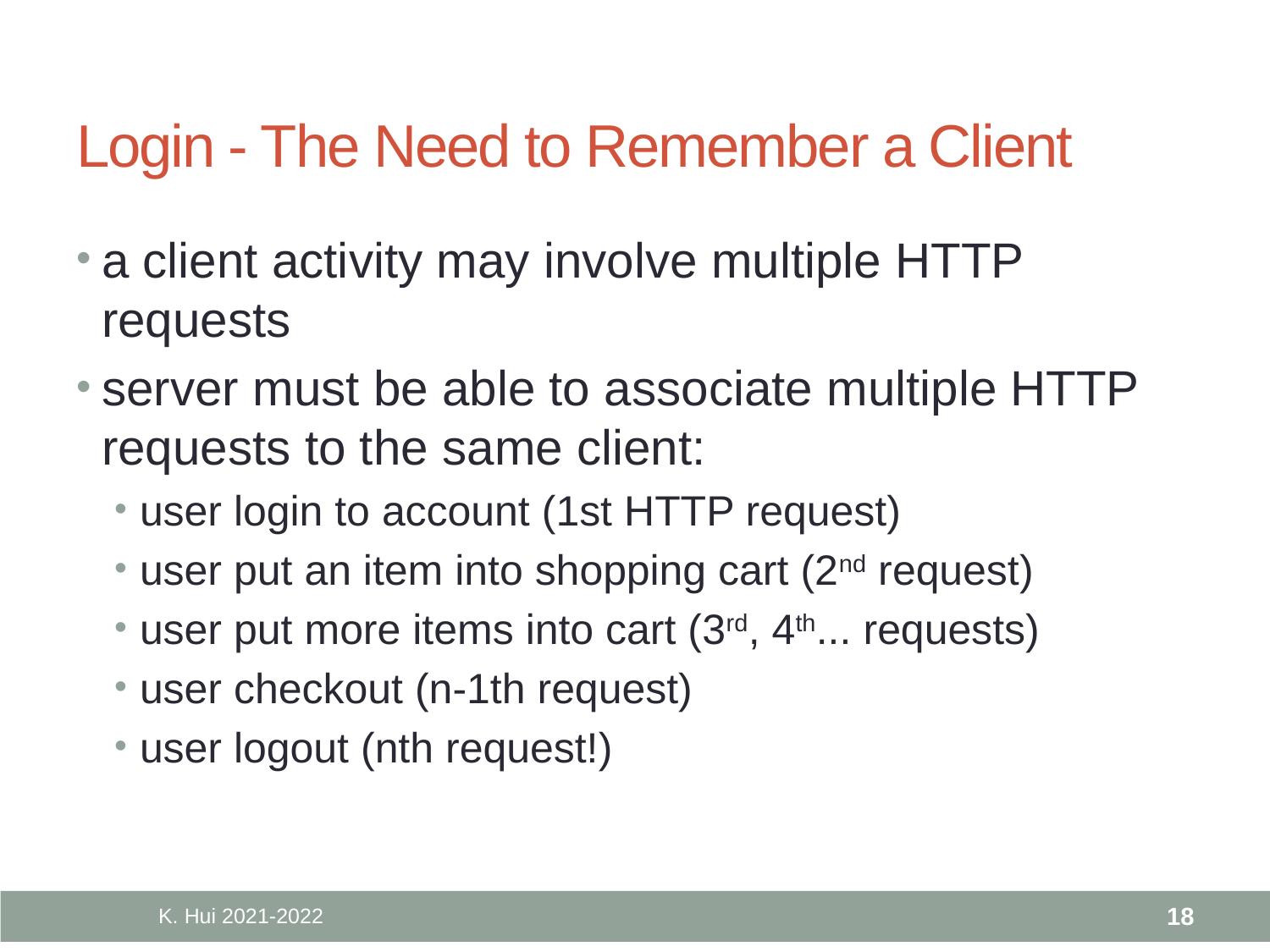

# Login - The Need to Remember a Client
a client activity may involve multiple HTTP requests
server must be able to associate multiple HTTP requests to the same client:
user login to account (1st HTTP request)
user put an item into shopping cart (2nd request)
user put more items into cart (3rd, 4th... requests)
user checkout (n-1th request)
user logout (nth request!)
K. Hui 2021-2022
18